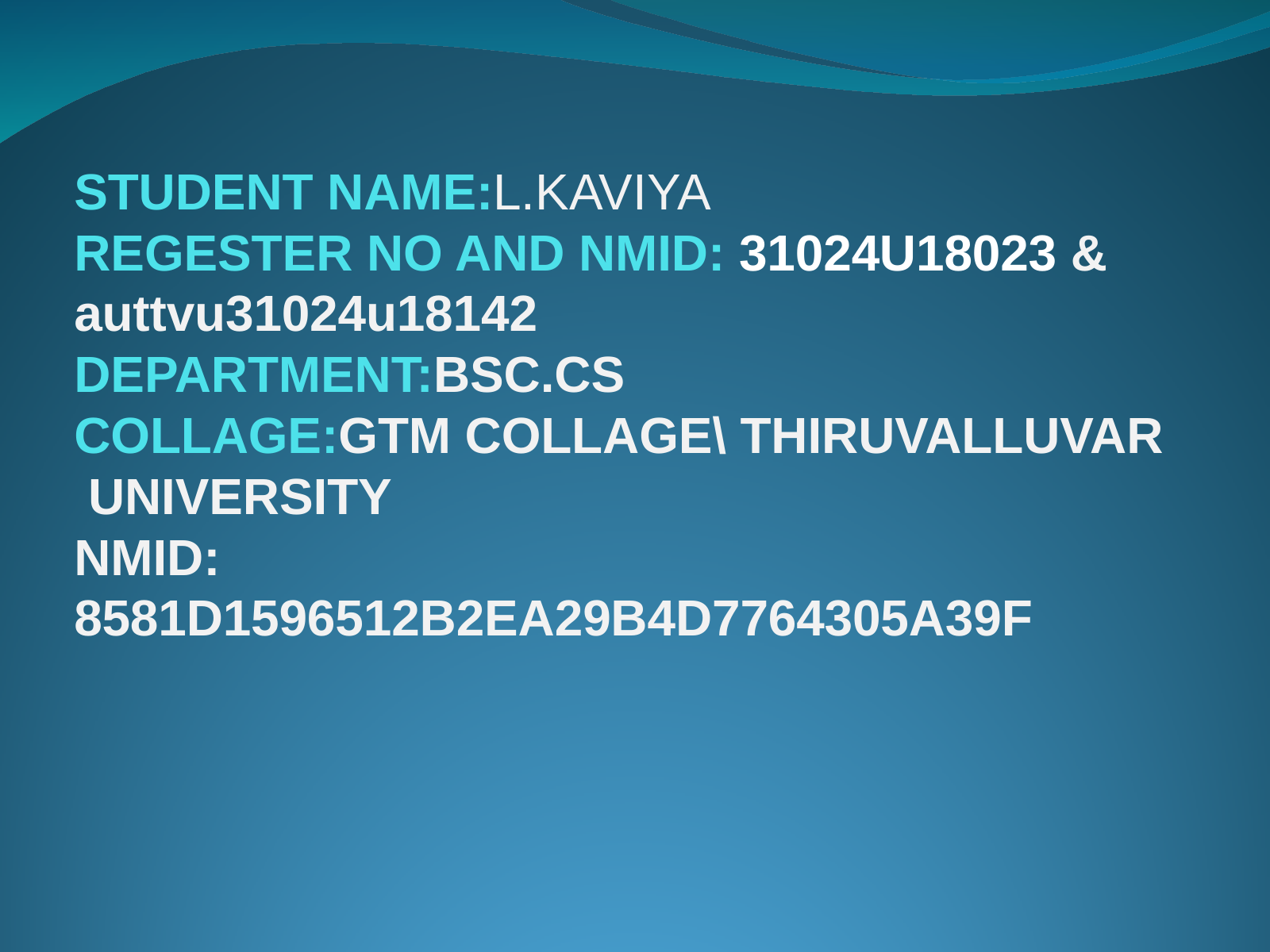

STUDENT NAME:L.KAVIYA
REGESTER NO AND NMID: 31024U18023 & auttvu31024u18142
DEPARTMENT:BSC.CS
COLLAGE:GTM COLLAGE\ THIRUVALLUVAR  UNIVERSITY
NMID: 8581D1596512B2EA29B4D7764305A39F